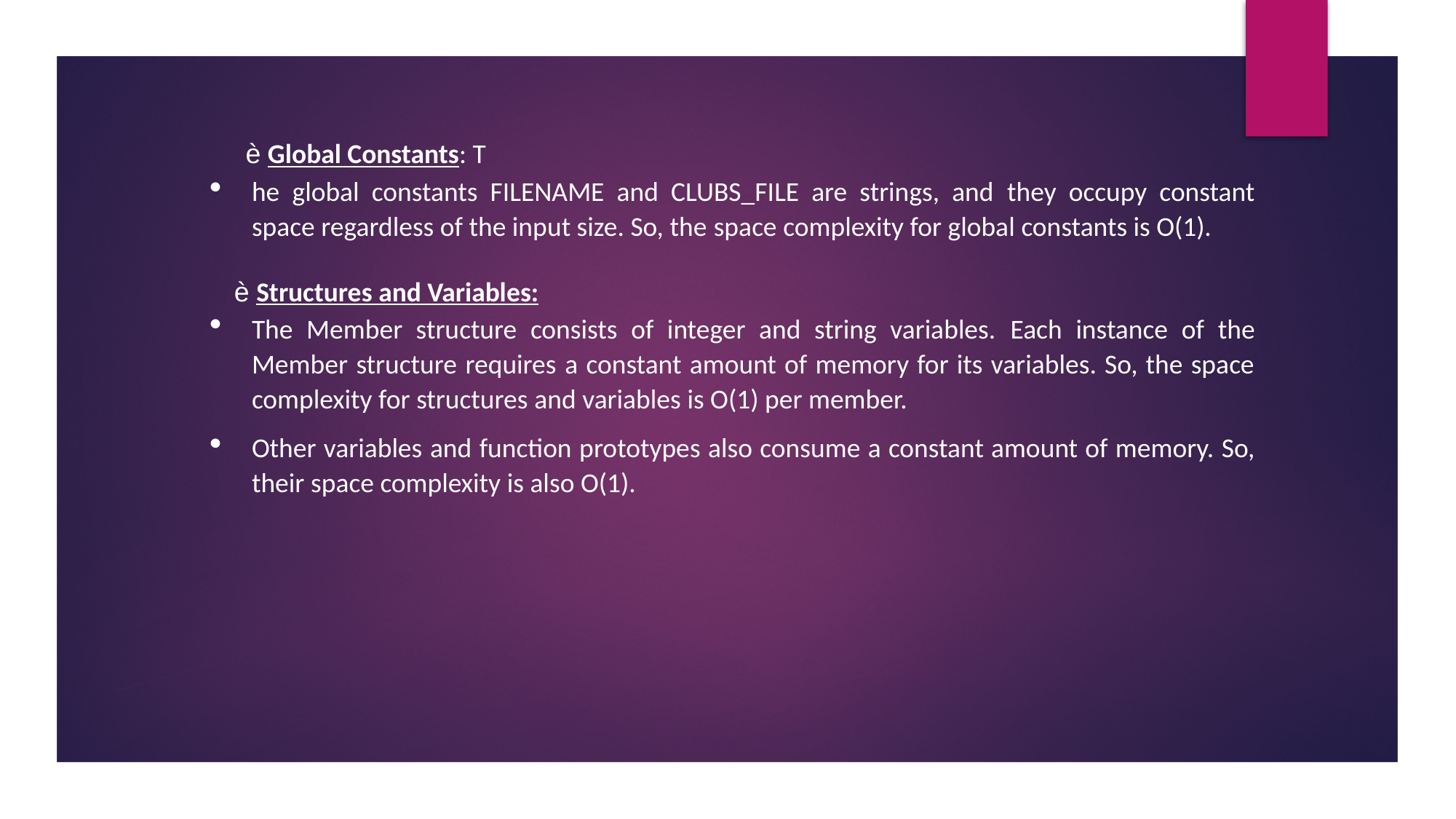

è Global Constants: T
he global constants FILENAME and CLUBS_FILE are strings, and they occupy constant space regardless of the input size. So, the space complexity for global constants is O(1).

è Structures and Variables:
The Member structure consists of integer and string variables. Each instance of the Member structure requires a constant amount of memory for its variables. So, the space complexity for structures and variables is O(1) per member.
Other variables and function prototypes also consume a constant amount of memory. So, their space complexity is also O(1).